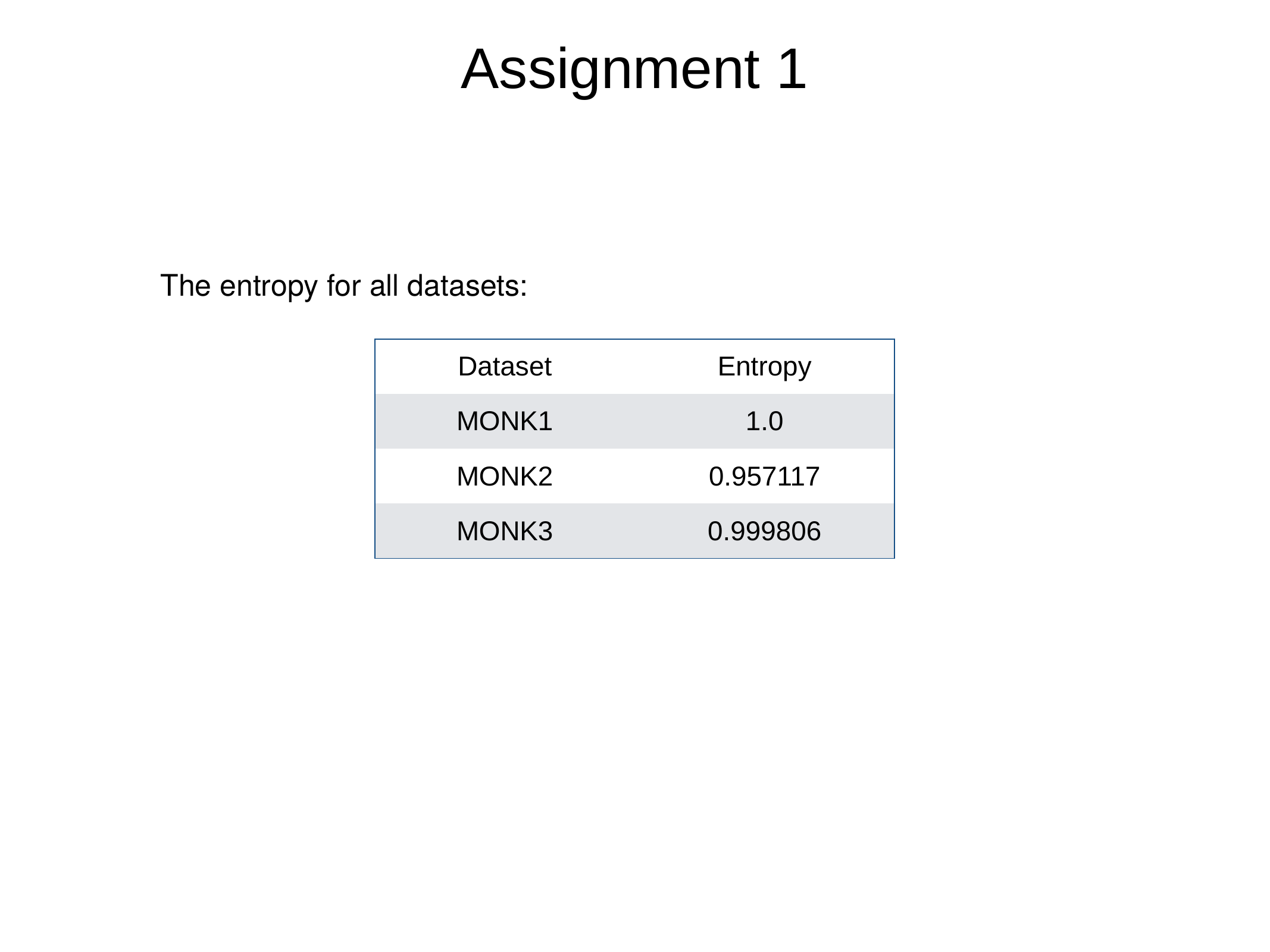

# Assignment 1
The entropy for all datasets:
| Dataset | Entropy |
| --- | --- |
| MONK1 | 1.0 |
| MONK2 | 0.957117 |
| MONK3 | 0.999806 |